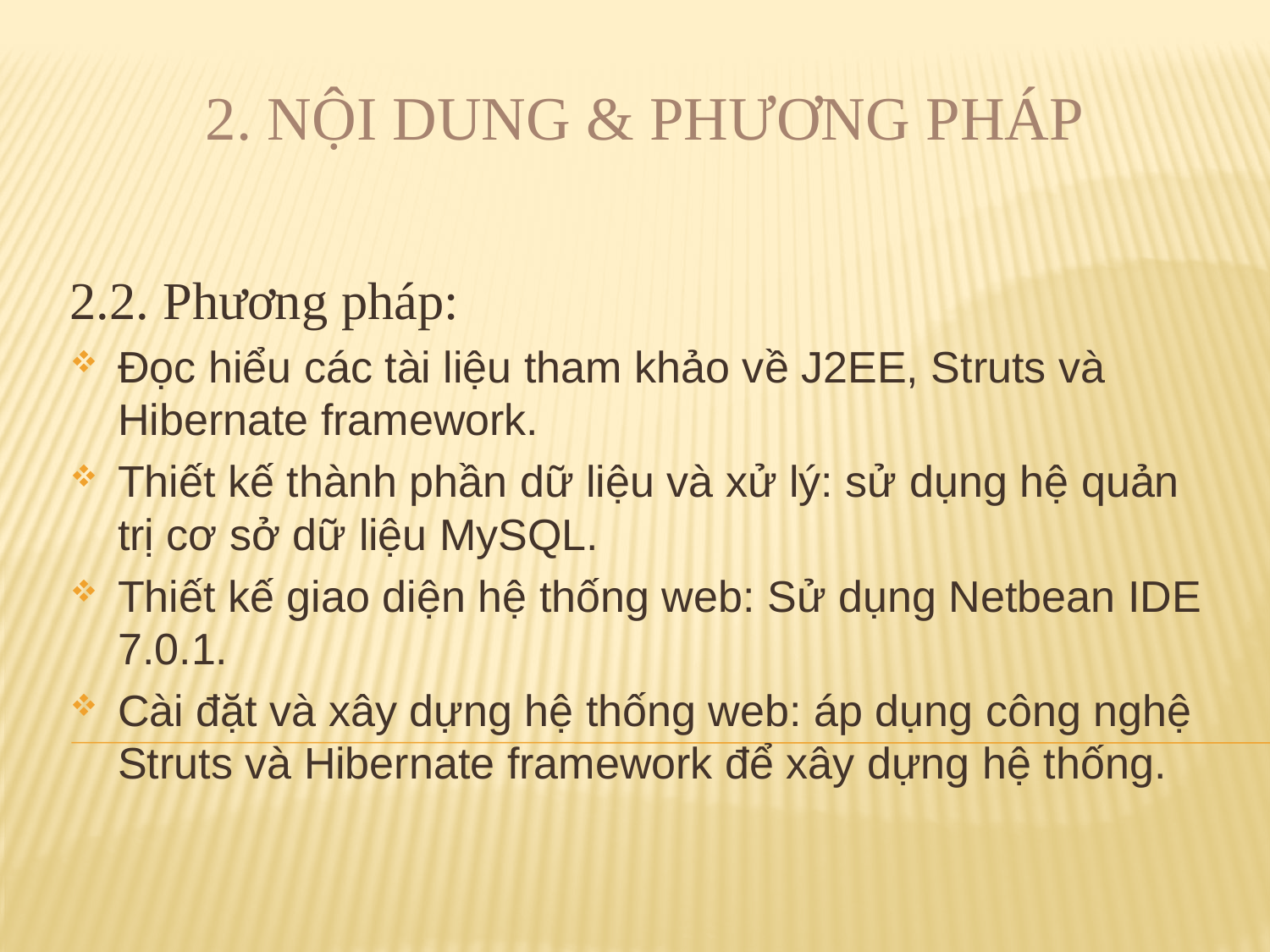

2. NỘI DUNG & PHƯƠNG PHÁP
2.2. Phương pháp:
Đọc hiểu các tài liệu tham khảo về J2EE, Struts và Hibernate framework.
Thiết kế thành phần dữ liệu và xử lý: sử dụng hệ quản trị cơ sở dữ liệu MySQL.
Thiết kế giao diện hệ thống web: Sử dụng Netbean IDE 7.0.1.
Cài đặt và xây dựng hệ thống web: áp dụng công nghệ Struts và Hibernate framework để xây dựng hệ thống.